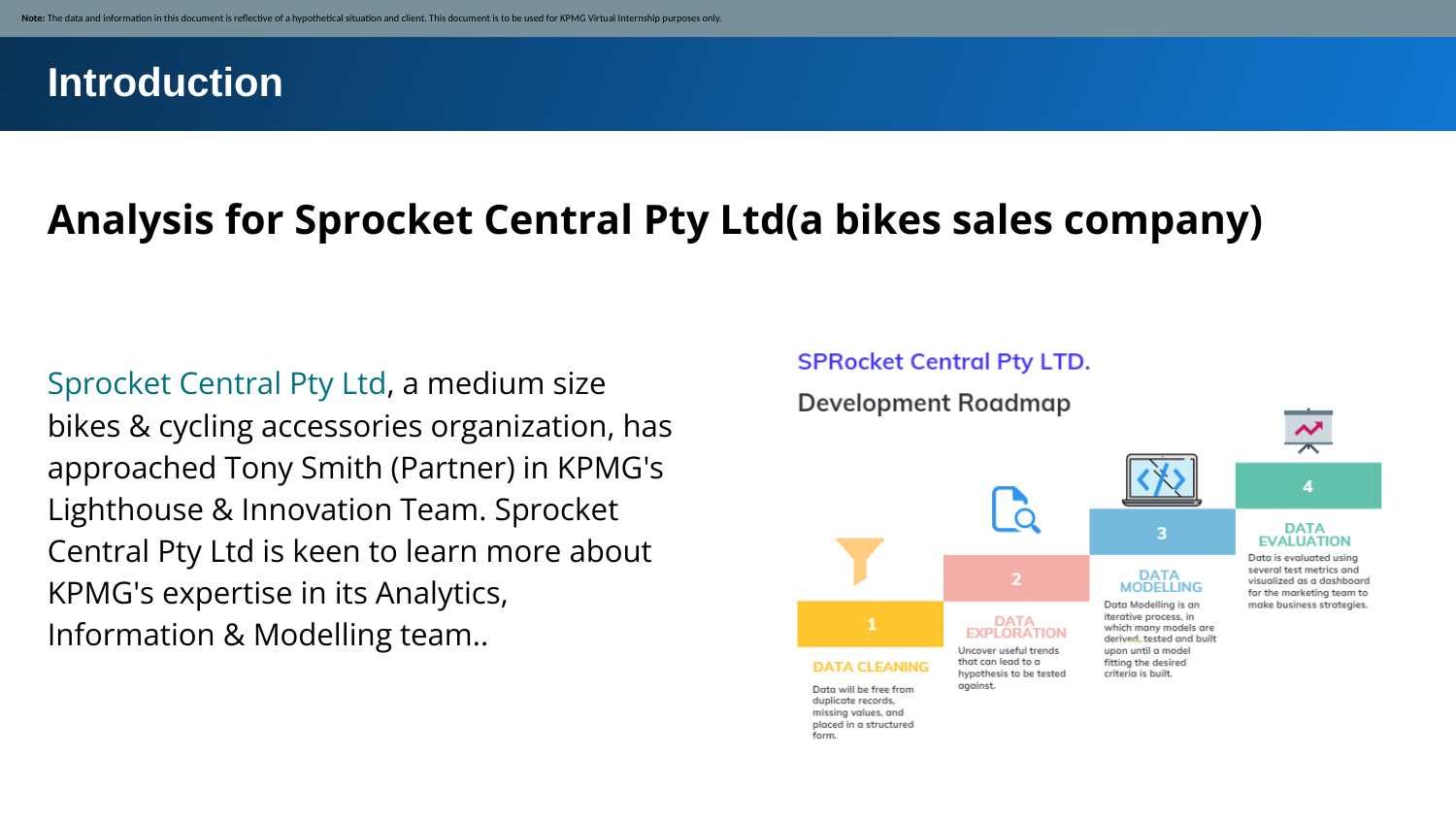

Note: The data and information in this document is reflective of a hypothetical situation and client. This document is to be used for KPMG Virtual Internship purposes only.
Introduction
Analysis for Sprocket Central Pty Ltd(a bikes sales company)

Sprocket Central Pty Ltd, a medium size
bikes & cycling accessories organization, has
approached Tony Smith (Partner) in KPMG's
Lighthouse & Innovation Team. Sprocket
Central Pty Ltd is keen to learn more about
KPMG's expertise in its Analytics,
Information & Modelling team..